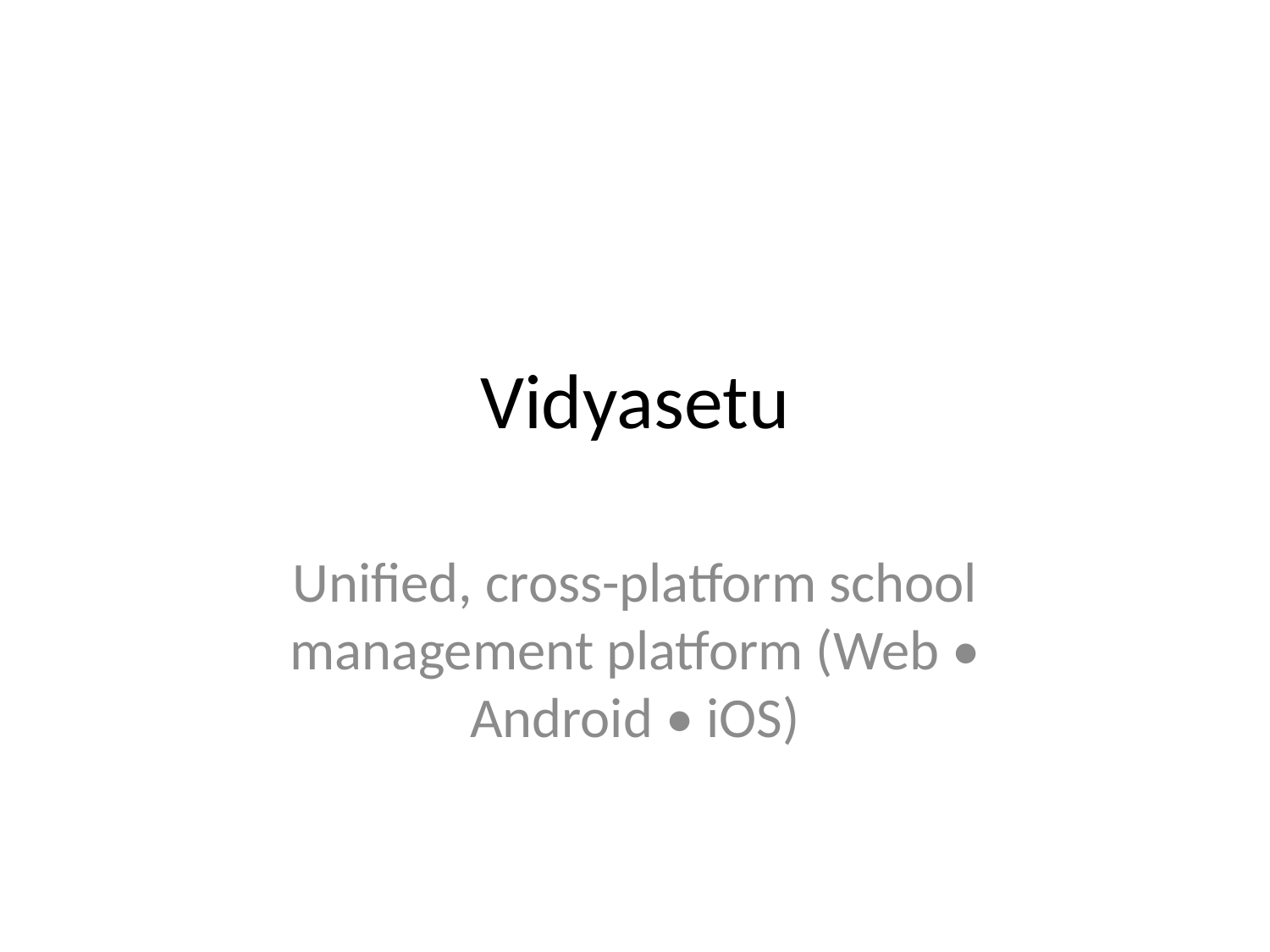

# Vidyasetu
Unified, cross-platform school management platform (Web • Android • iOS)